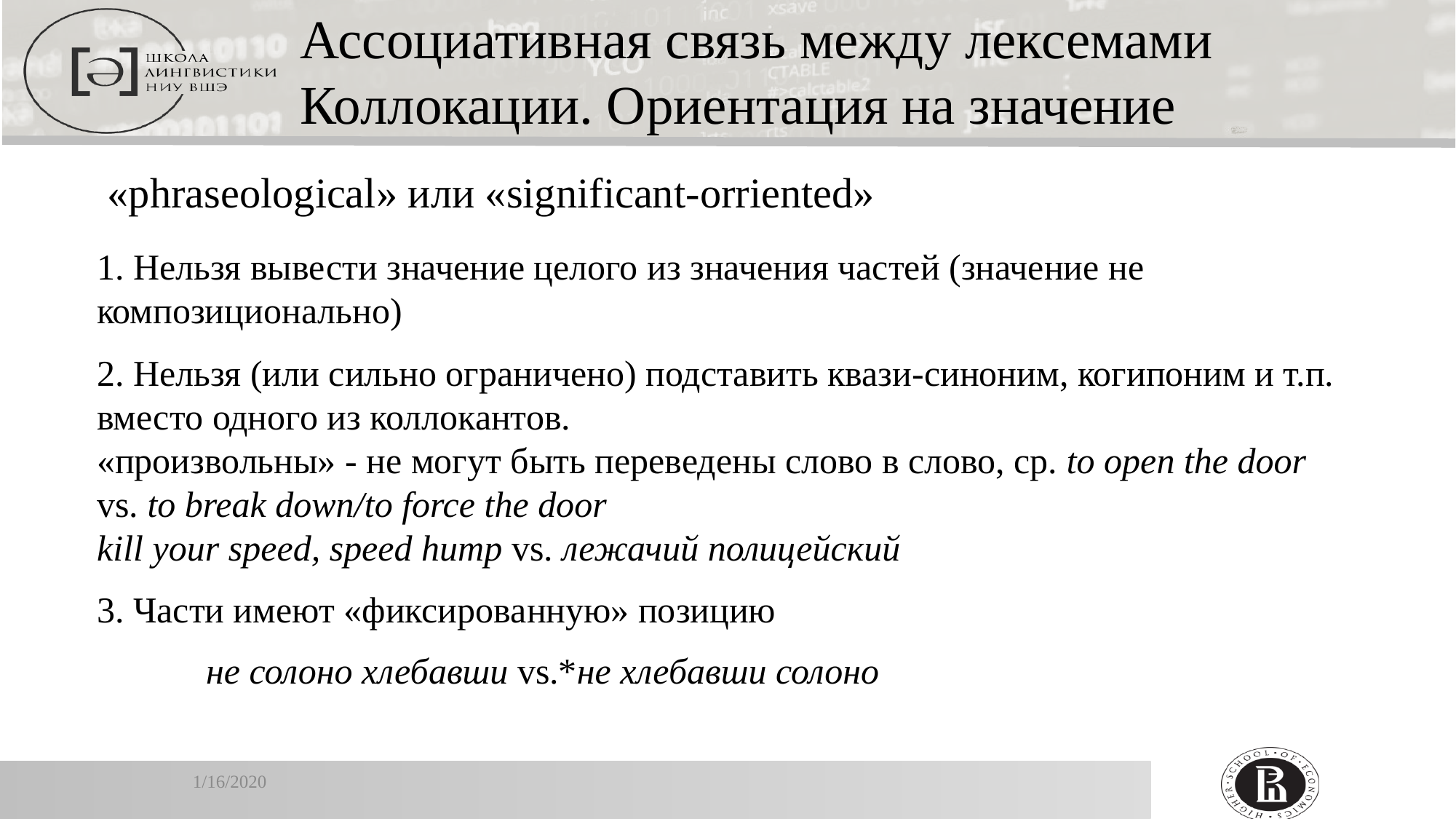

Ассоциативная связь между лексемами
Коллокации. Ориентация на значение
 «phraseological» или «significant-orriented»
1. Нельзя вывести значение целого из значения частей (значение не композиционально)
2. Нельзя (или сильно ограничено) подставить квази-синоним, когипоним и т.п. вместо одного из коллокантов.
«произвольны» - не могут быть переведены слово в слово, ср. to open the door vs. to break down/to force the door
kill your speed, speed hump vs. лежачий полицейский
3. Части имеют «фиксированную» позицию
	не солоно хлебавши vs.*не хлебавши солоно

1/16/2020